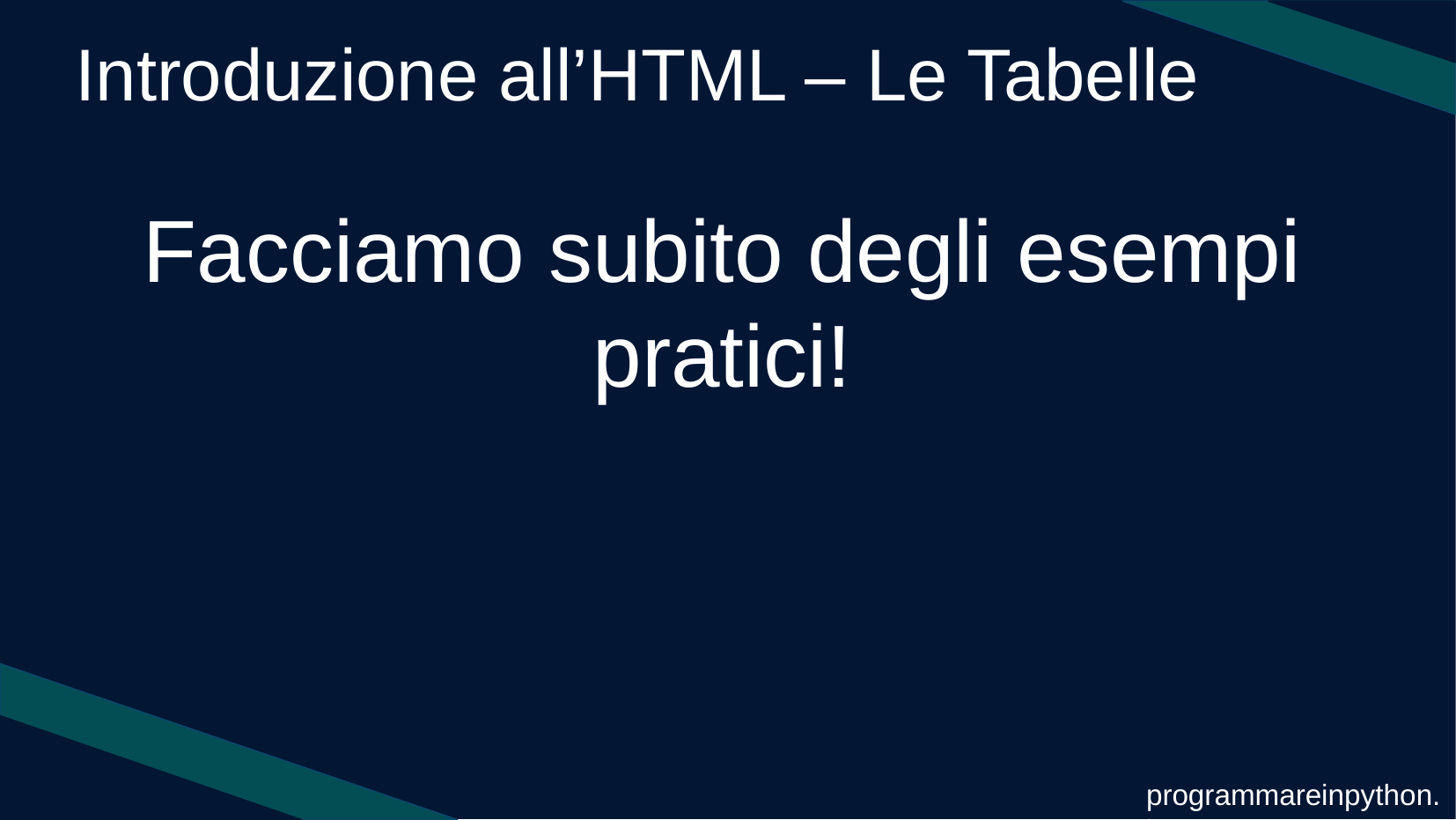

Introduzione all’HTML – Le Tabelle
Facciamo subito degli esempi pratici!

programmareinpython.it